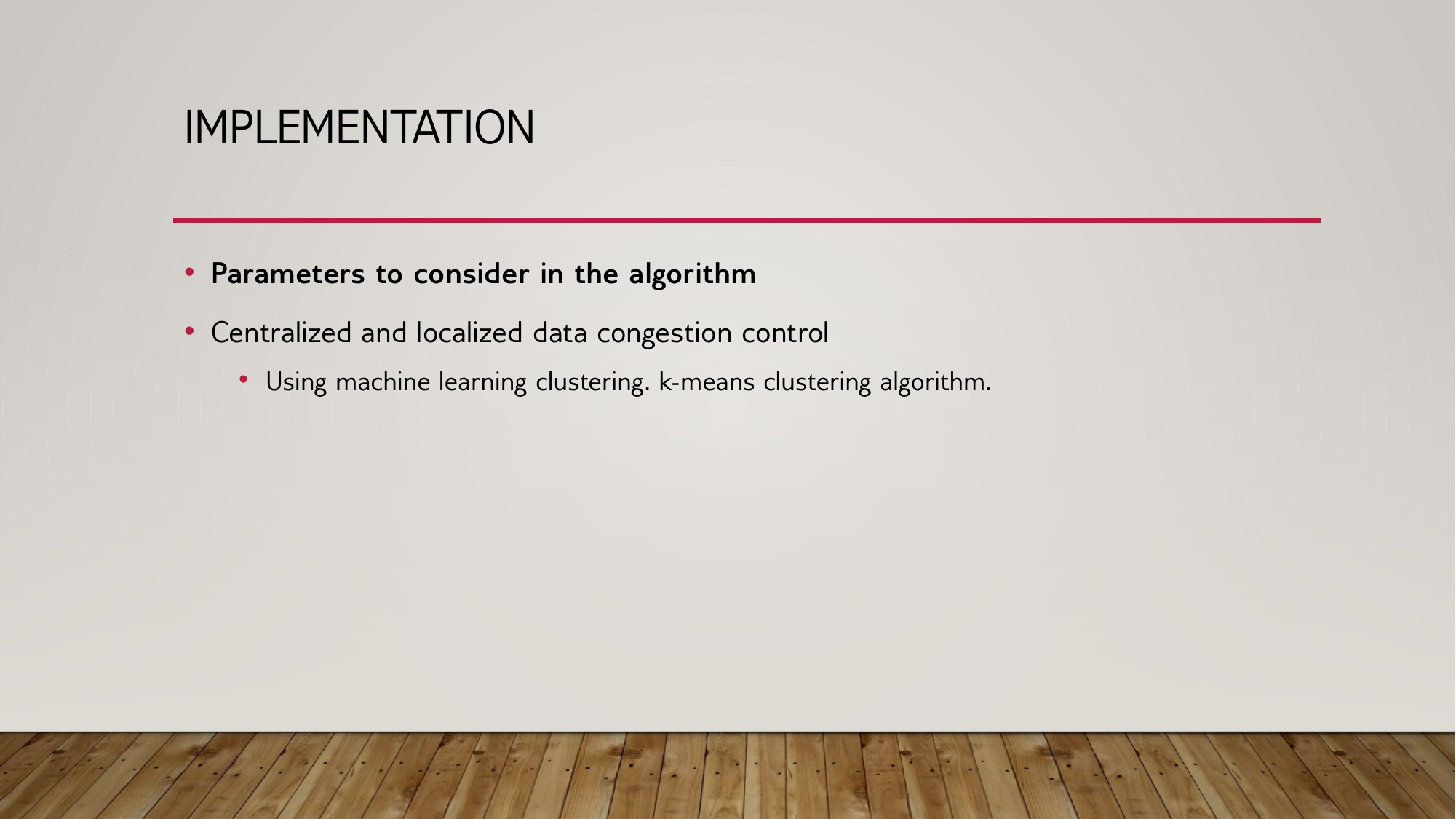

# implementation
Parameters to consider in the algorithm
Centralized and localized data congestion control
Using machine learning clustering. k-means clustering algorithm.